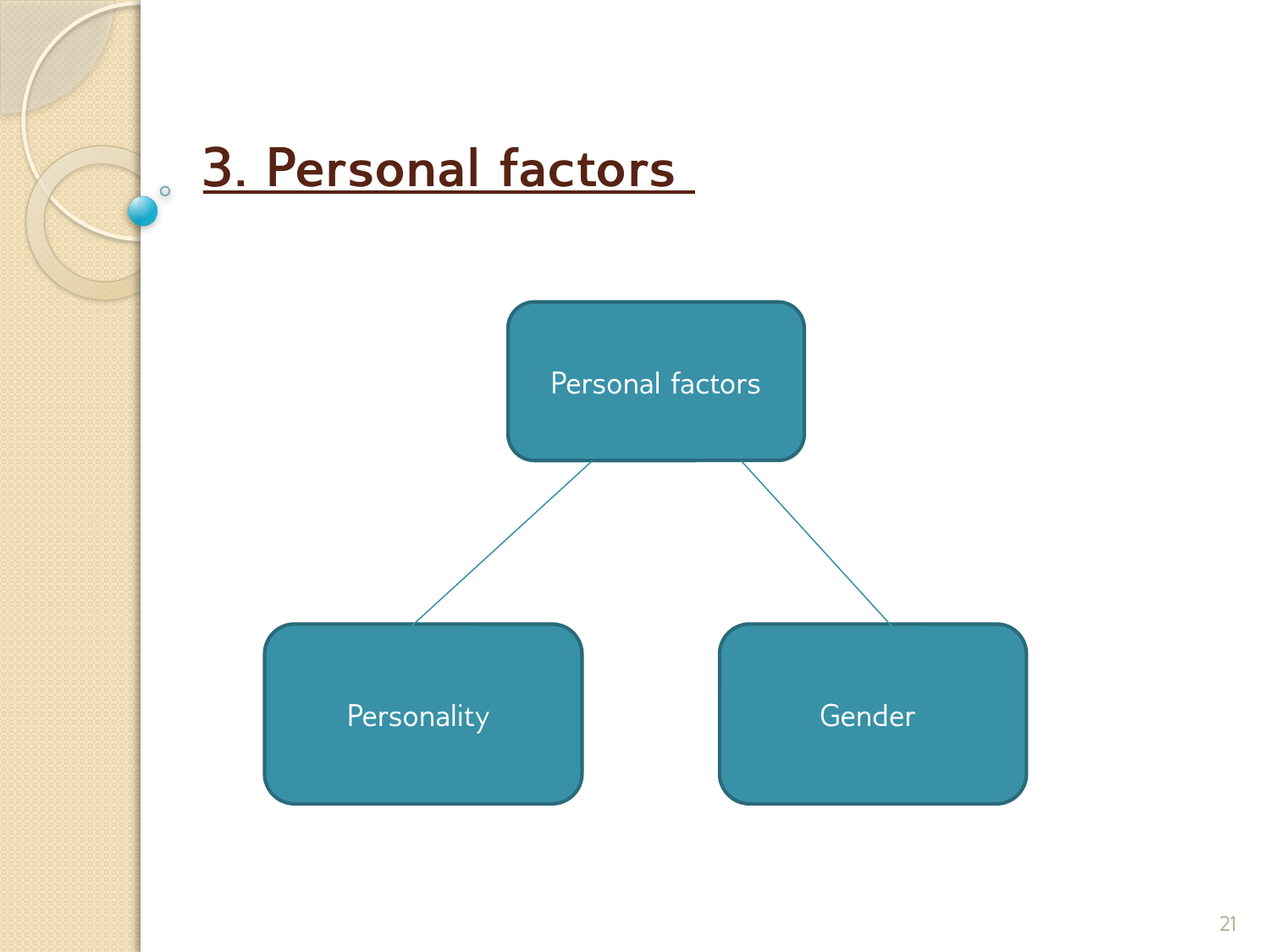

# 3. Personal factors
Personal factors
Personality
Gender
21